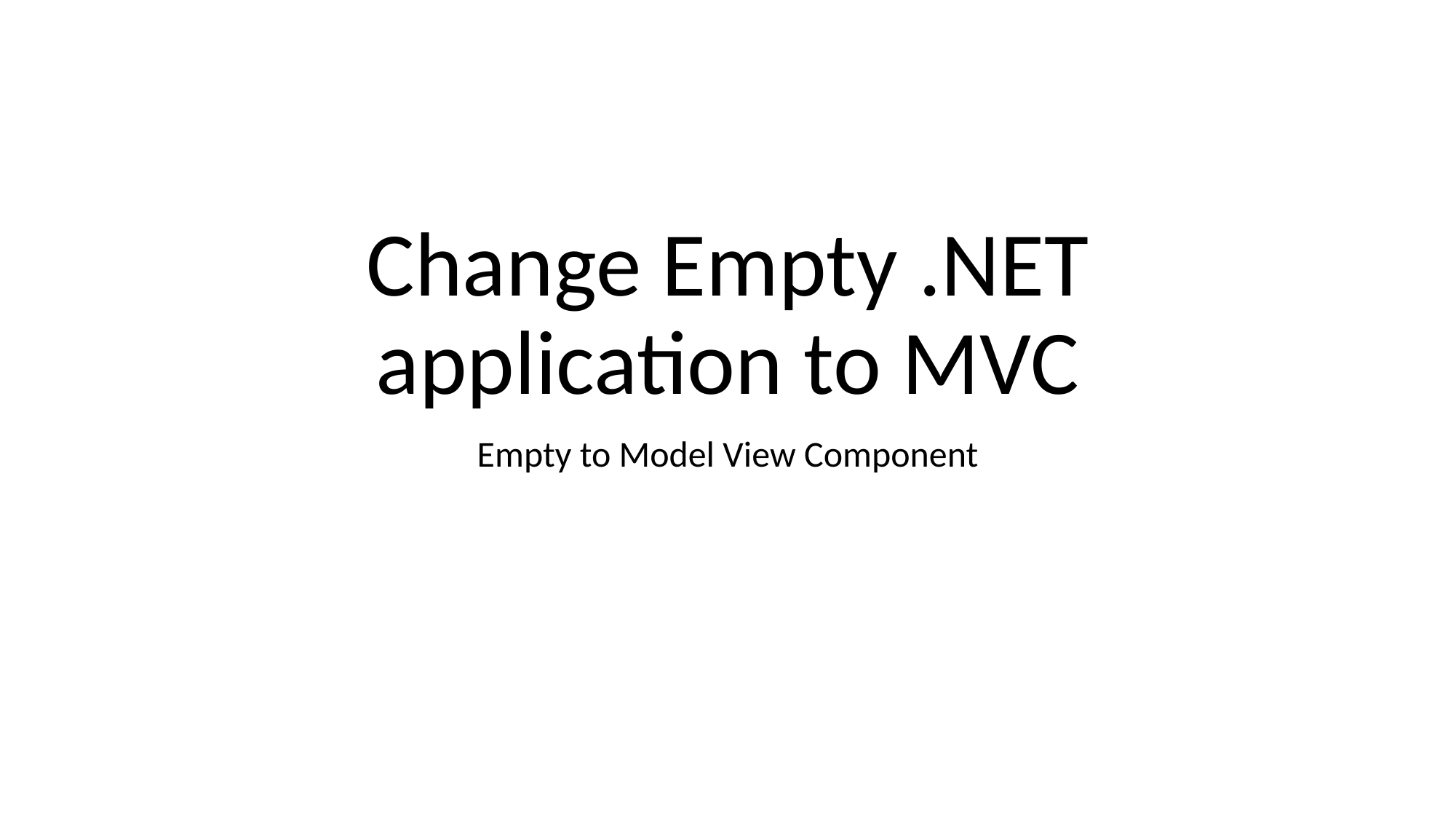

# Change Empty .NET application to MVC
Empty to Model View Component